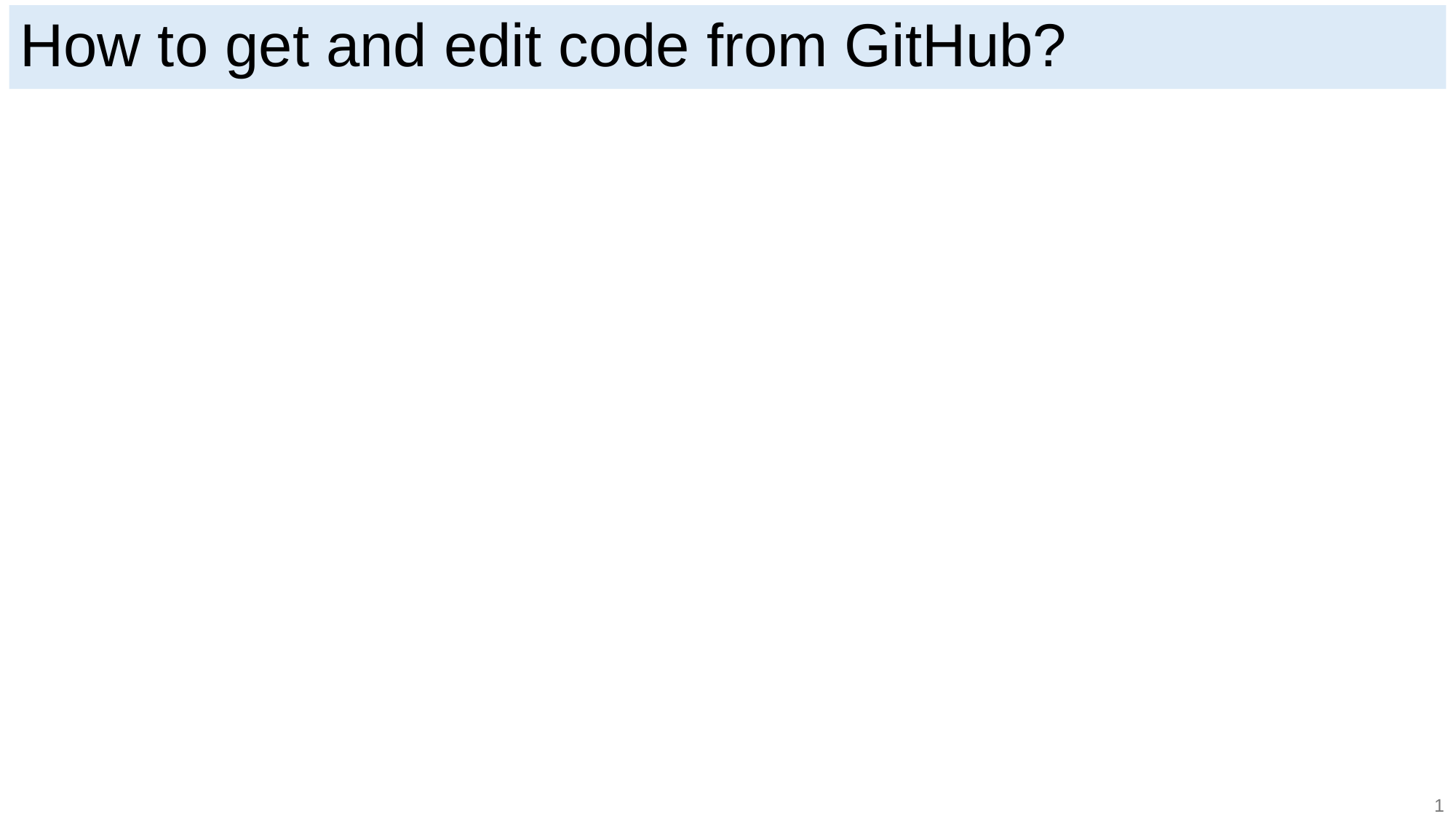

How to get and edit code from GitHub?

1